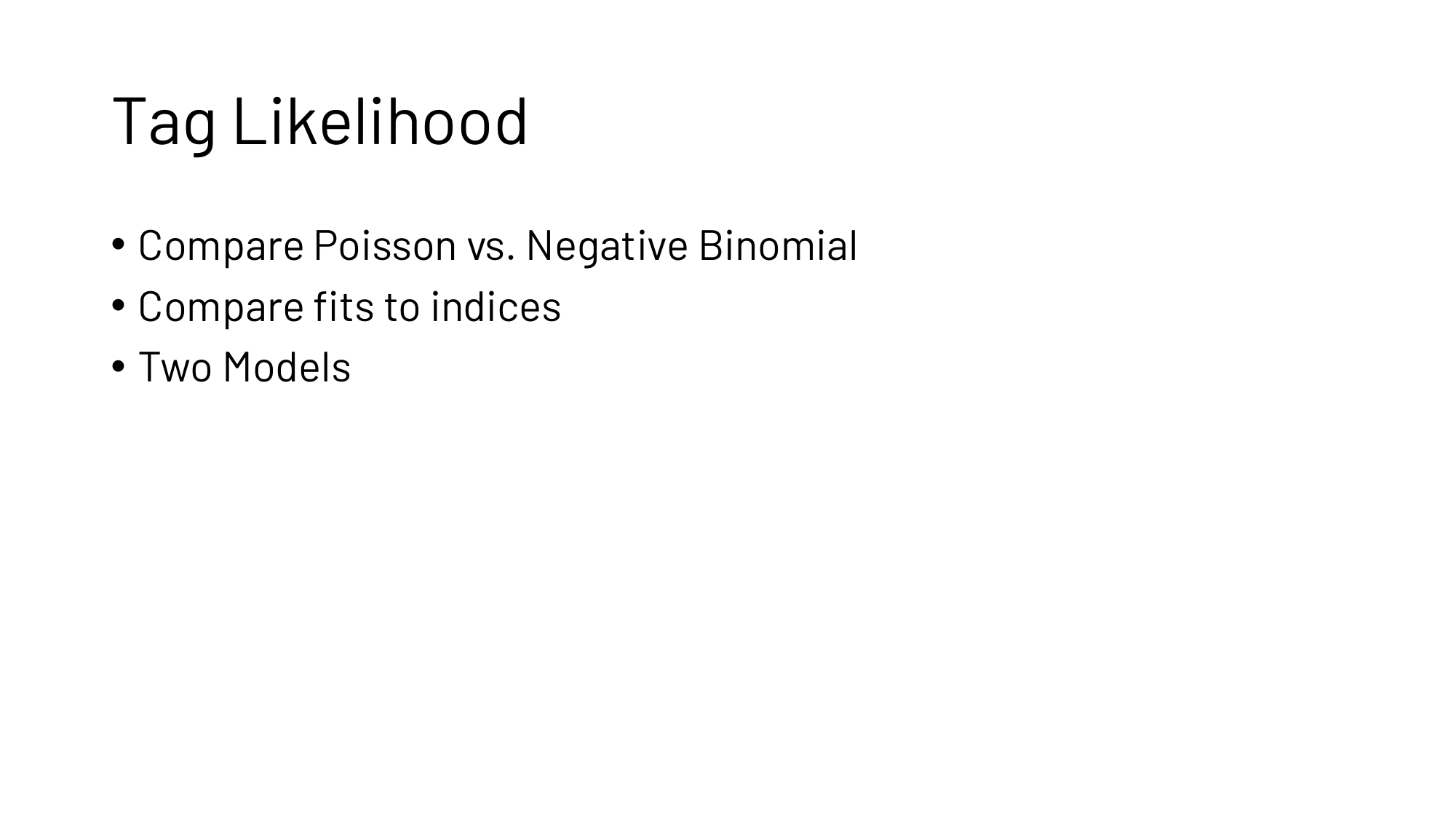

# Tag Likelihood
Compare Poisson vs. Negative Binomial
Compare fits to indices
Two Models